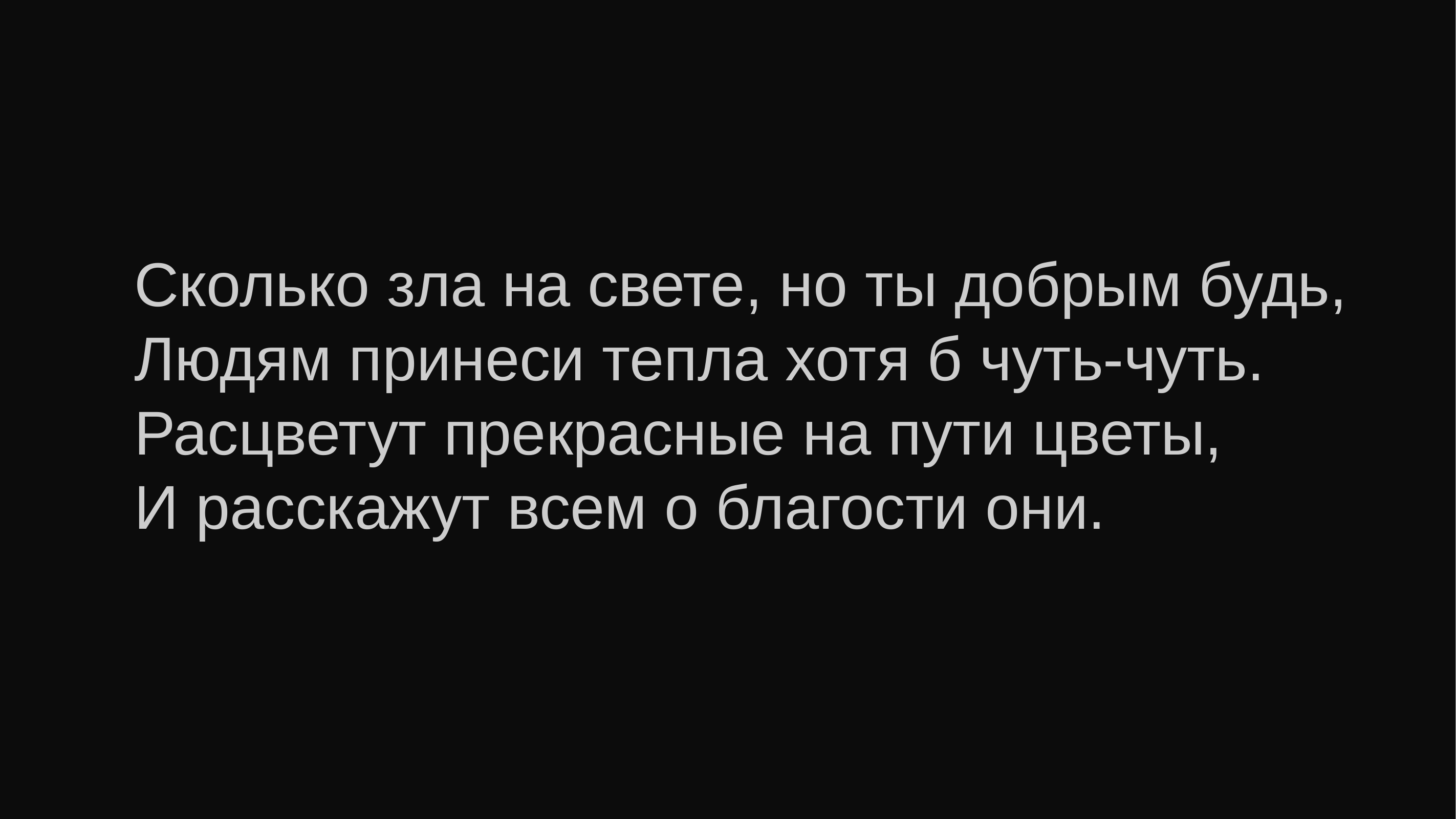

Сколько зла на свете, но ты добрым будь,
Людям принеси тепла хотя б чуть-чуть.
Расцветут прекрасные на пути цветы,
И расскажут всем о благости они.